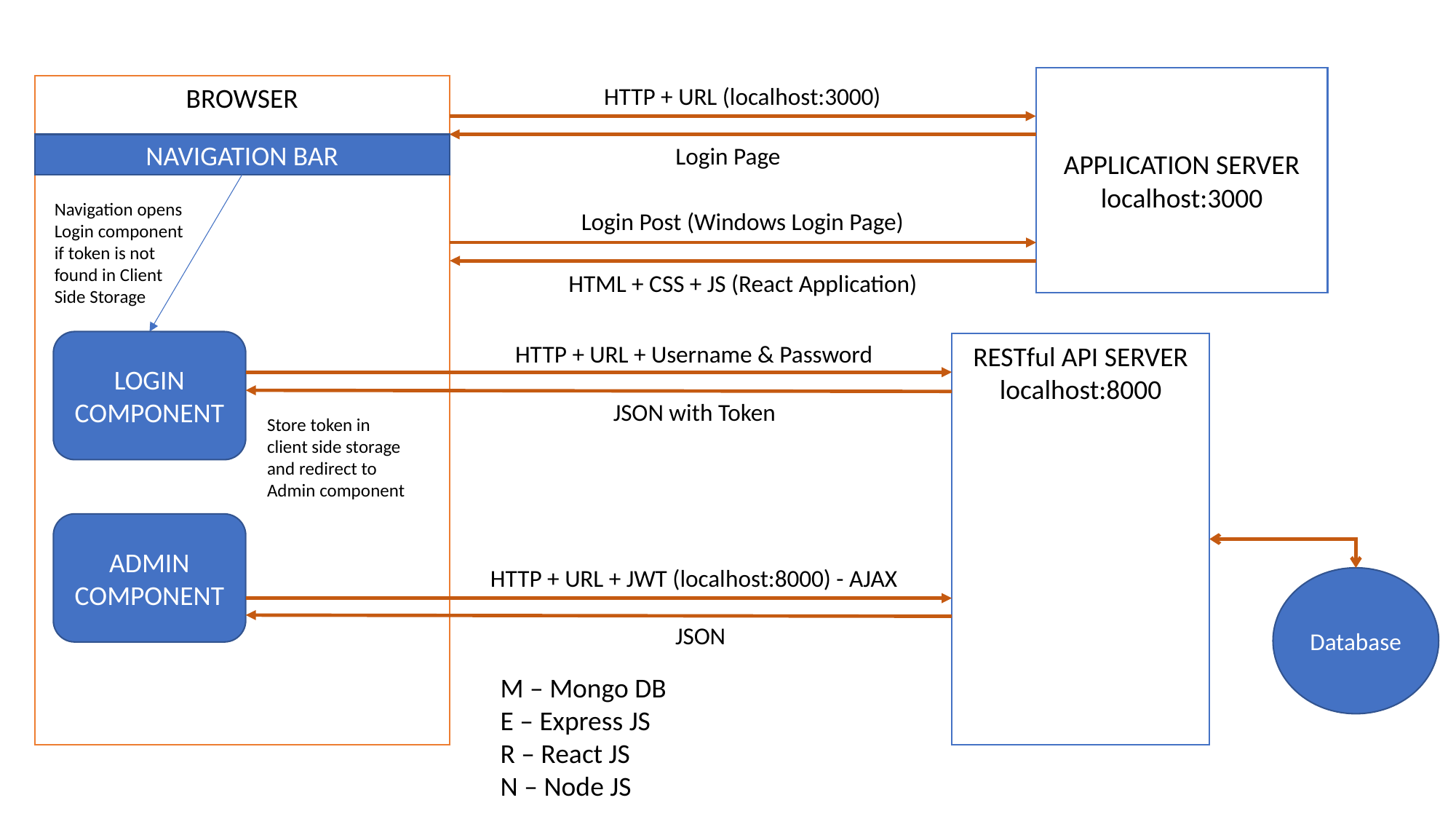

APPLICATION SERVER
localhost:3000
BROWSER
HTTP + URL (localhost:3000)
NAVIGATION BAR
Login Page
Navigation opens
Login component
if token is not found in Client Side Storage
Login Post (Windows Login Page)
HTML + CSS + JS (React Application)
LOGIN COMPONENT
HTTP + URL + Username & Password
RESTful API SERVER
localhost:8000
JSON with Token
Store token in client side storage and redirect to Admin component
ADMIN COMPONENT
HTTP + URL + JWT (localhost:8000) - AJAX
Database
JSON
M – Mongo DB
E – Express JS
R – React JS
N – Node JS